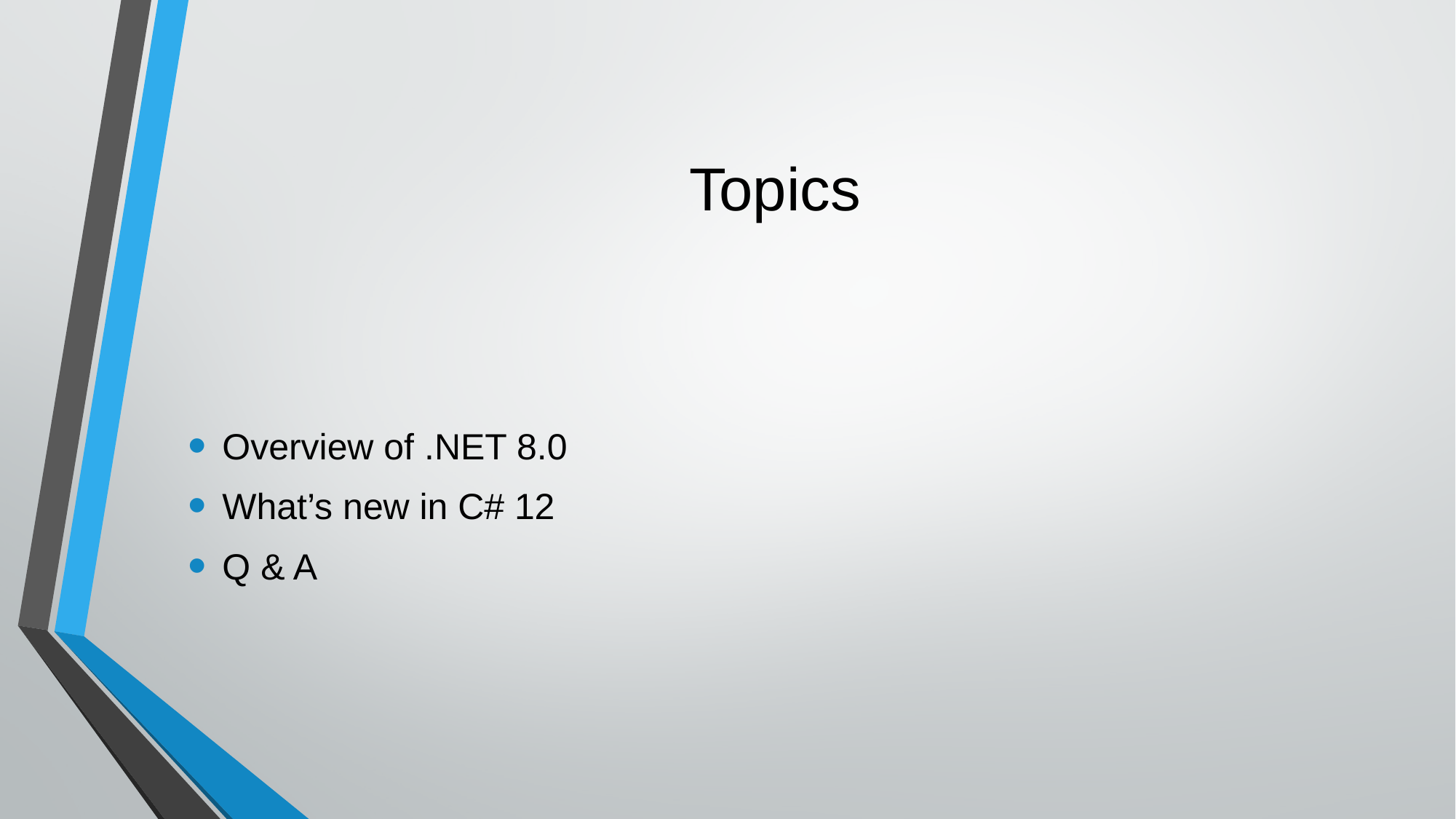

# Topics
Overview of .NET 8.0
What’s new in C# 12
Q & A